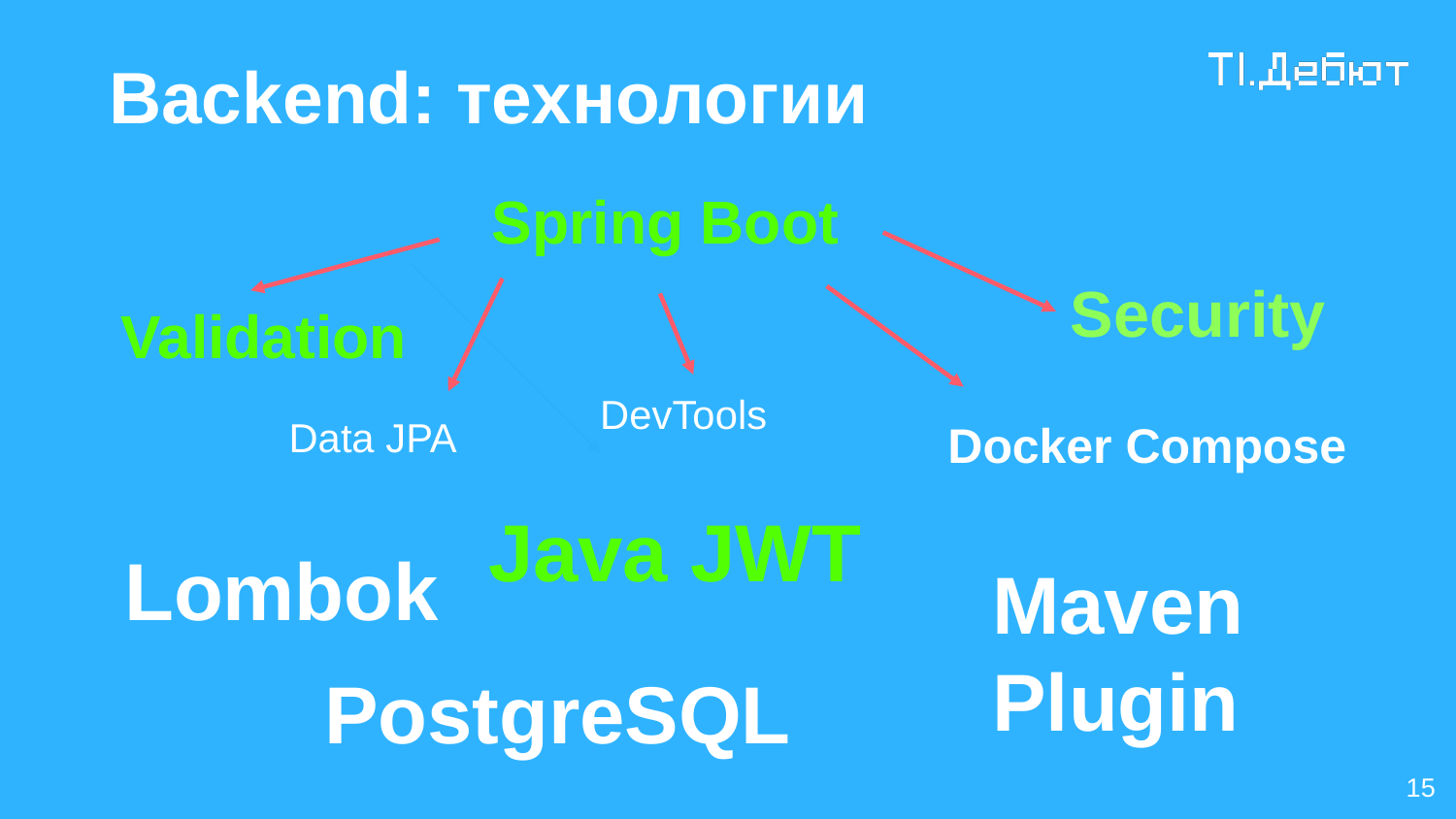

# Backend: технологии

Spring Boot
Security
Validation
DevTools
Data JPA
Docker Compose
Java JWT
Lombok
Maven Plugin
PostgreSQL
15